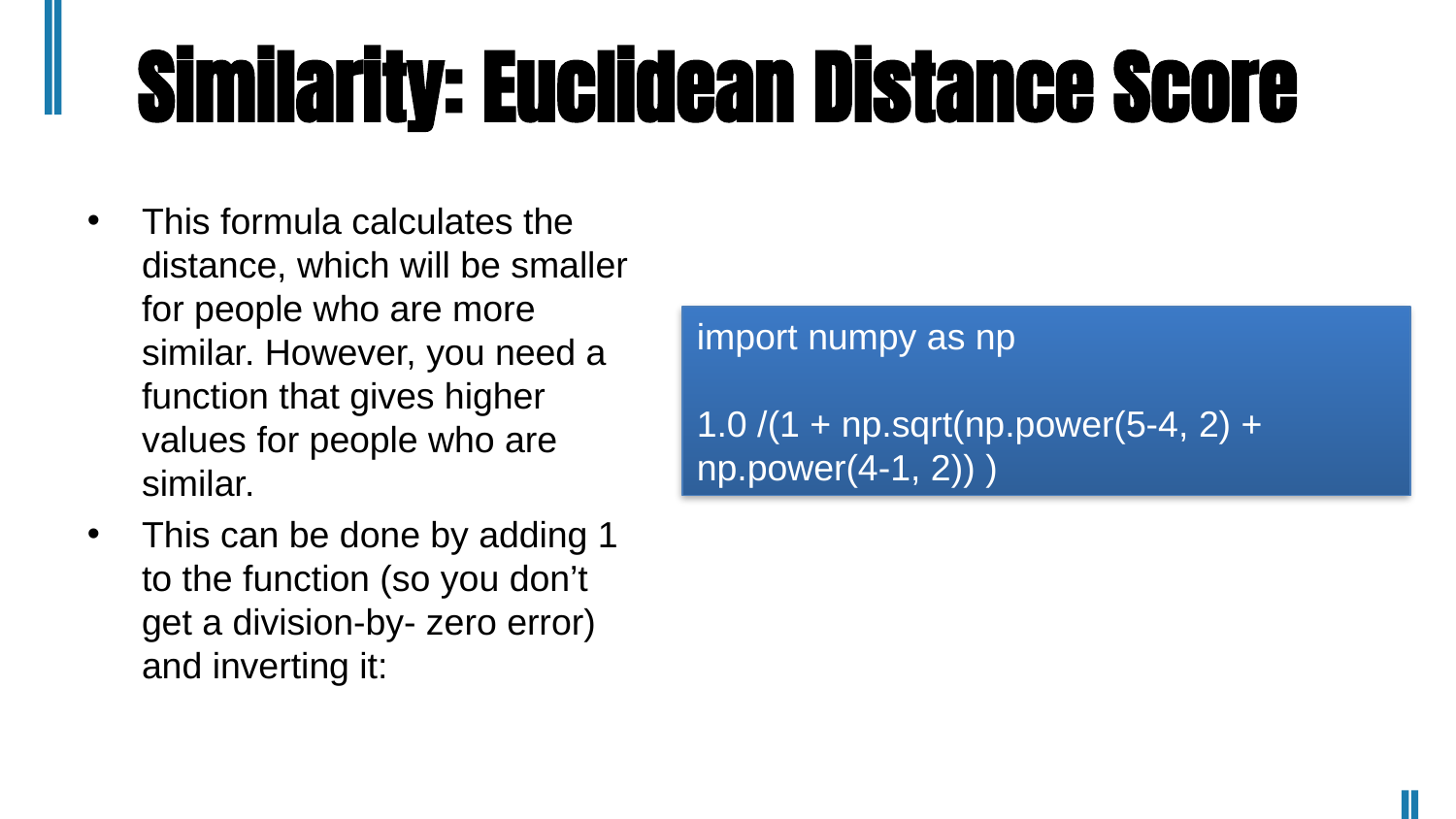

# Similarity: Euclidean Distance Score
This formula calculates the distance, which will be smaller for people who are more similar. However, you need a function that gives higher values for people who are similar.
This can be done by adding 1 to the function (so you don’t get a division-by- zero error) and inverting it:

import numpy as np

1.0 /(1 + np.sqrt(np.power(5-4, 2) + np.power(4-1, 2)) )